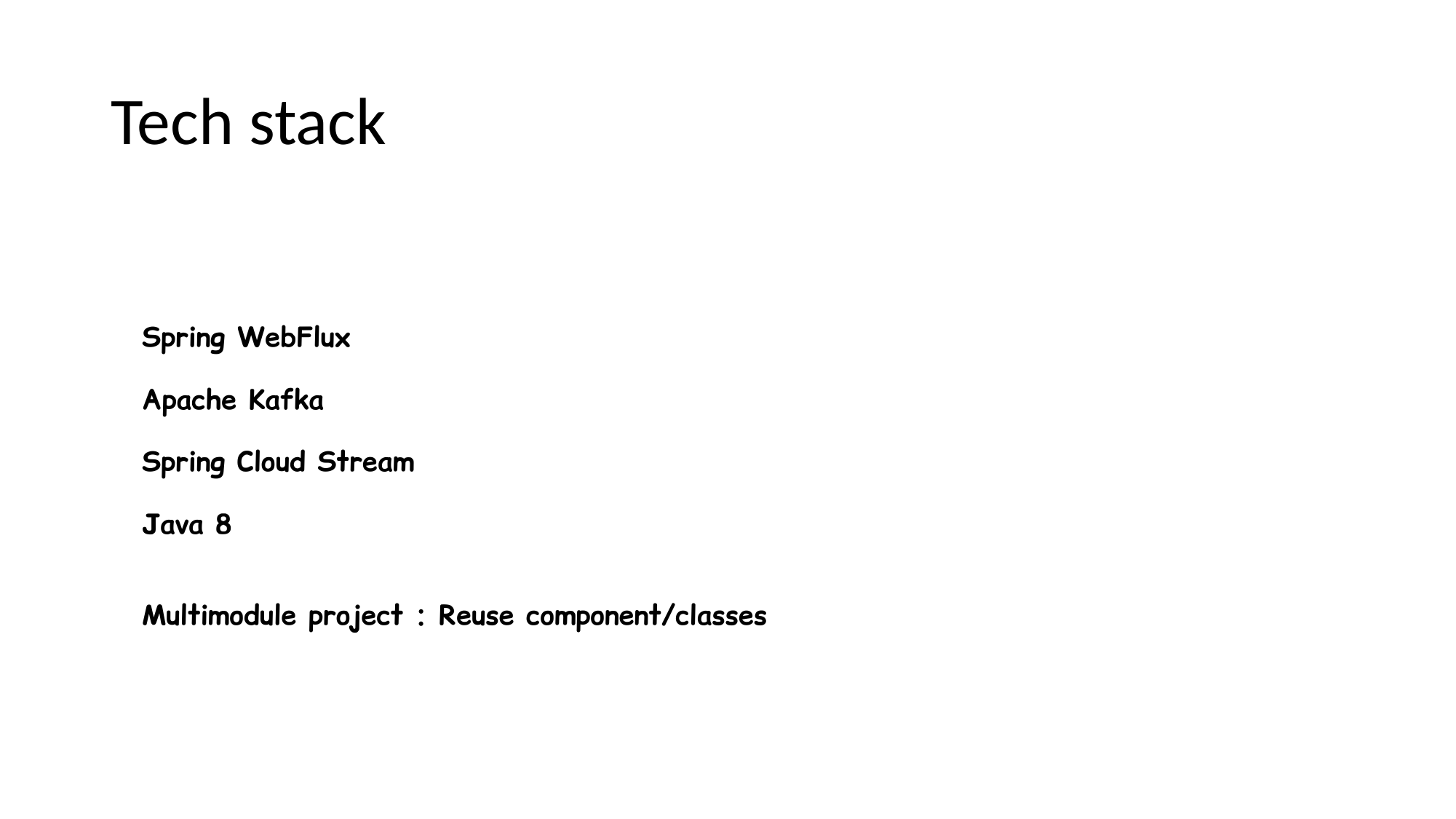

# Tech stack
Spring WebFlux
Apache Kafka
Spring Cloud Stream
Java 8
Multimodule project : Reuse component/classes